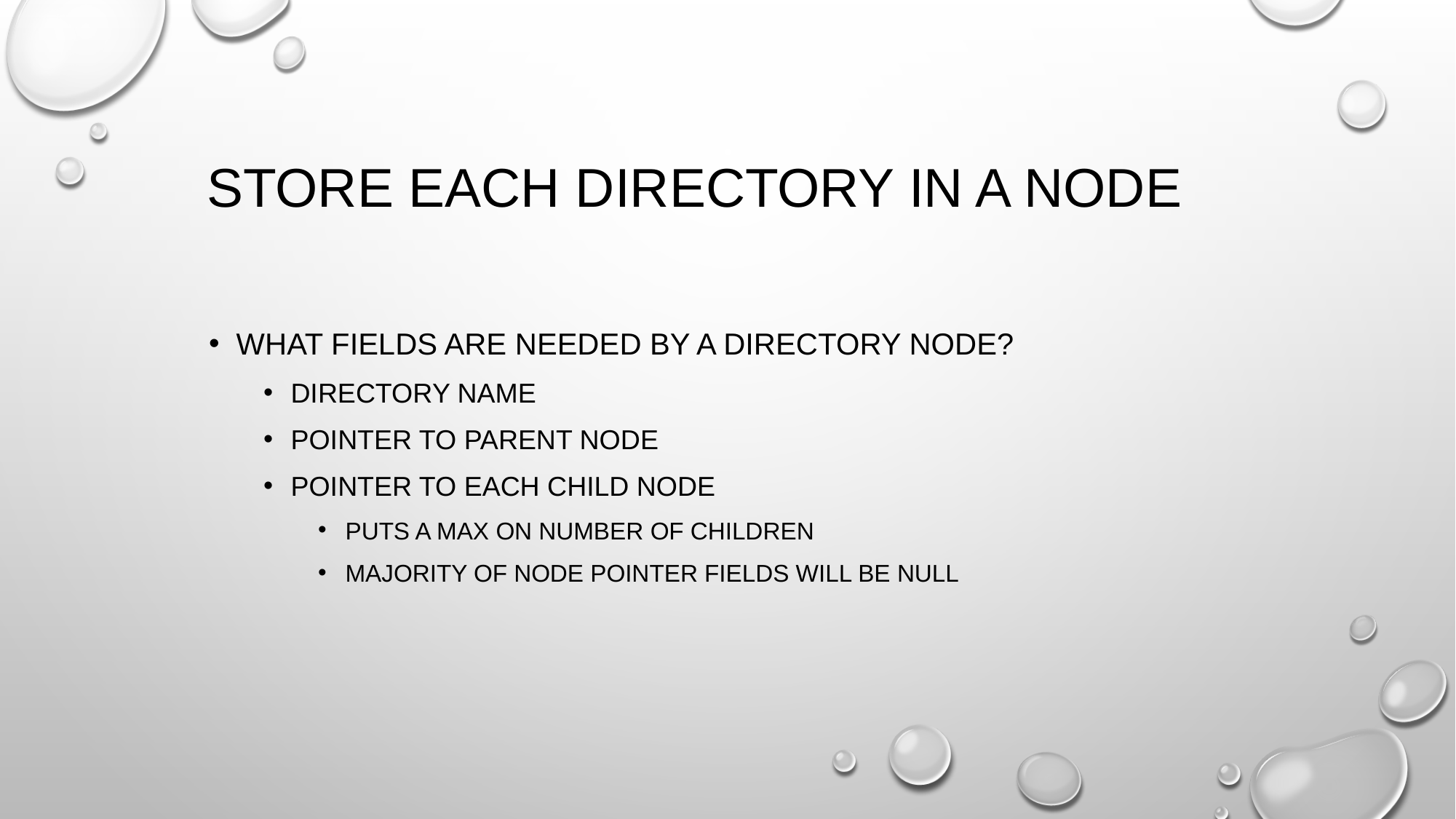

# Store each directory in a node
What fields are needed by a directory node?
Directory name
Pointer to parent node
Pointer to each child node
Puts a max on number of children
Majority of node pointer fields will be null